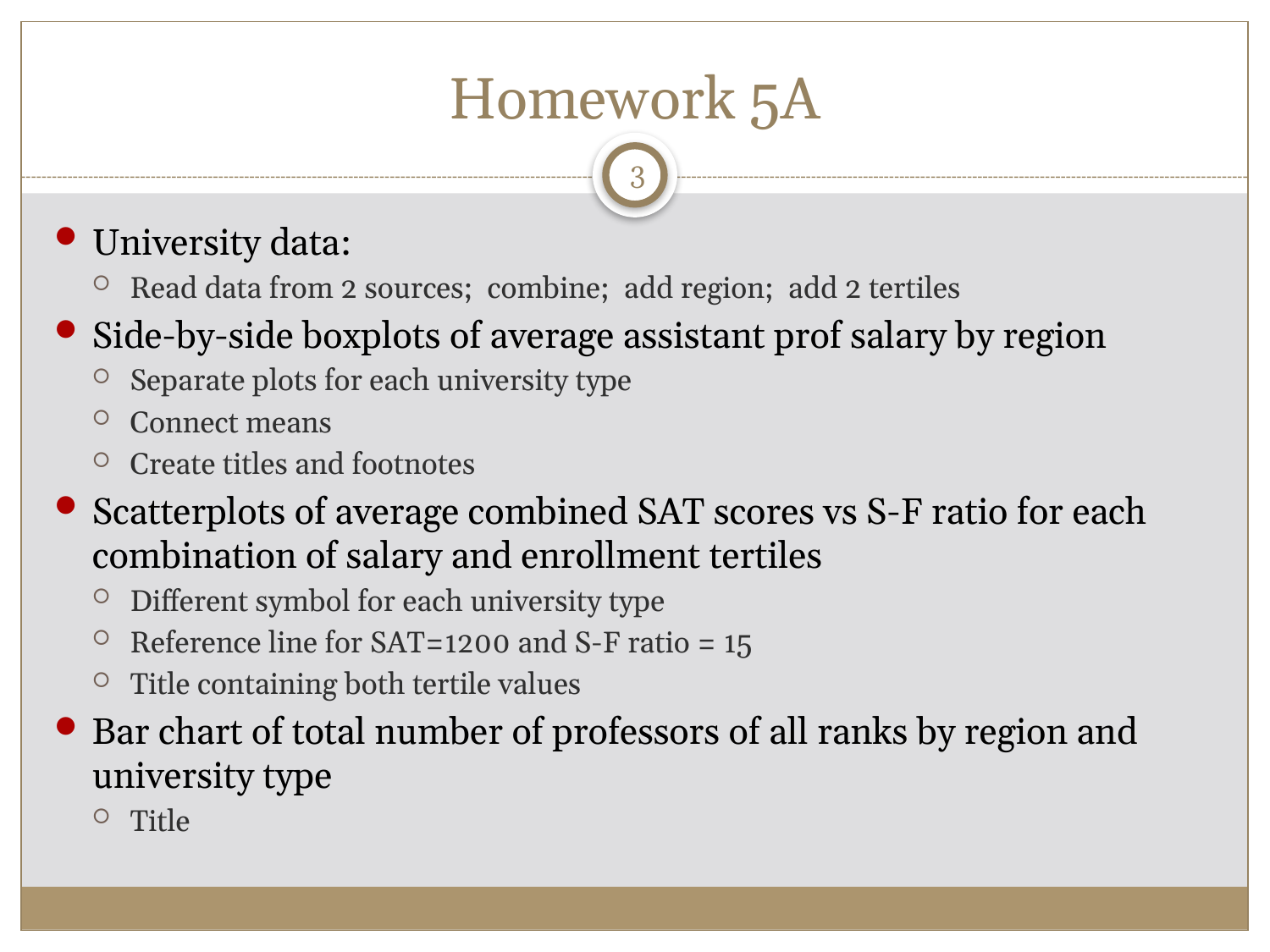

# Homework 5A
3
University data:
Read data from 2 sources;  combine;  add region;  add 2 tertiles
Side-by-side boxplots of average assistant prof salary by region
Separate plots for each university type
Connect means
Create titles and footnotes
Scatterplots of average combined SAT scores vs S-F ratio for each combination of salary and enrollment tertiles
Different symbol for each university type
Reference line for SAT=1200 and S-F ratio = 15
Title containing both tertile values
Bar chart of total number of professors of all ranks by region and university type
Title